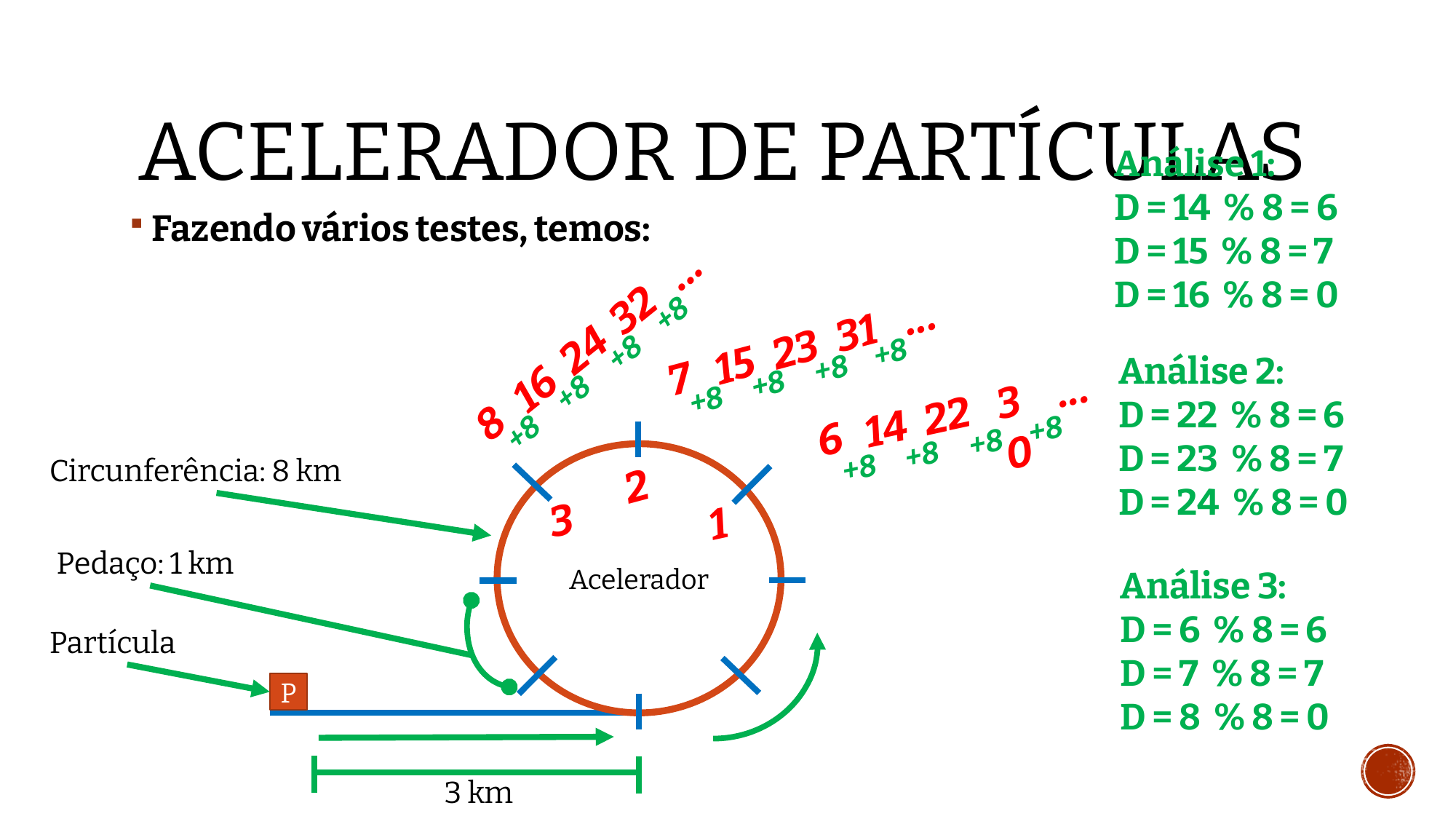

# Acelerador de partículas
Análise 1:
D = 14  % 8 = 6
D = 15  % 8 = 7
D = 16  % 8 = 0
Fazendo vários testes, temos:
8
16
24
32
...
+8
+8
+8
+8
3
7
15
23
31
...
+8
+8
+8
+8
2
6
14
22
30
...
+8
+8
+8
+8
1
Acelerador
Circunferência: 8 km

Pedaço: 1 km

Partícula
P
3 km
Análise 2:
D = 22  % 8 = 6
D = 23  % 8 = 7
D = 24  % 8 = 0
Análise 3:
D = 6  % 8 = 6
D = 7  % 8 = 7
D = 8  % 8 = 0